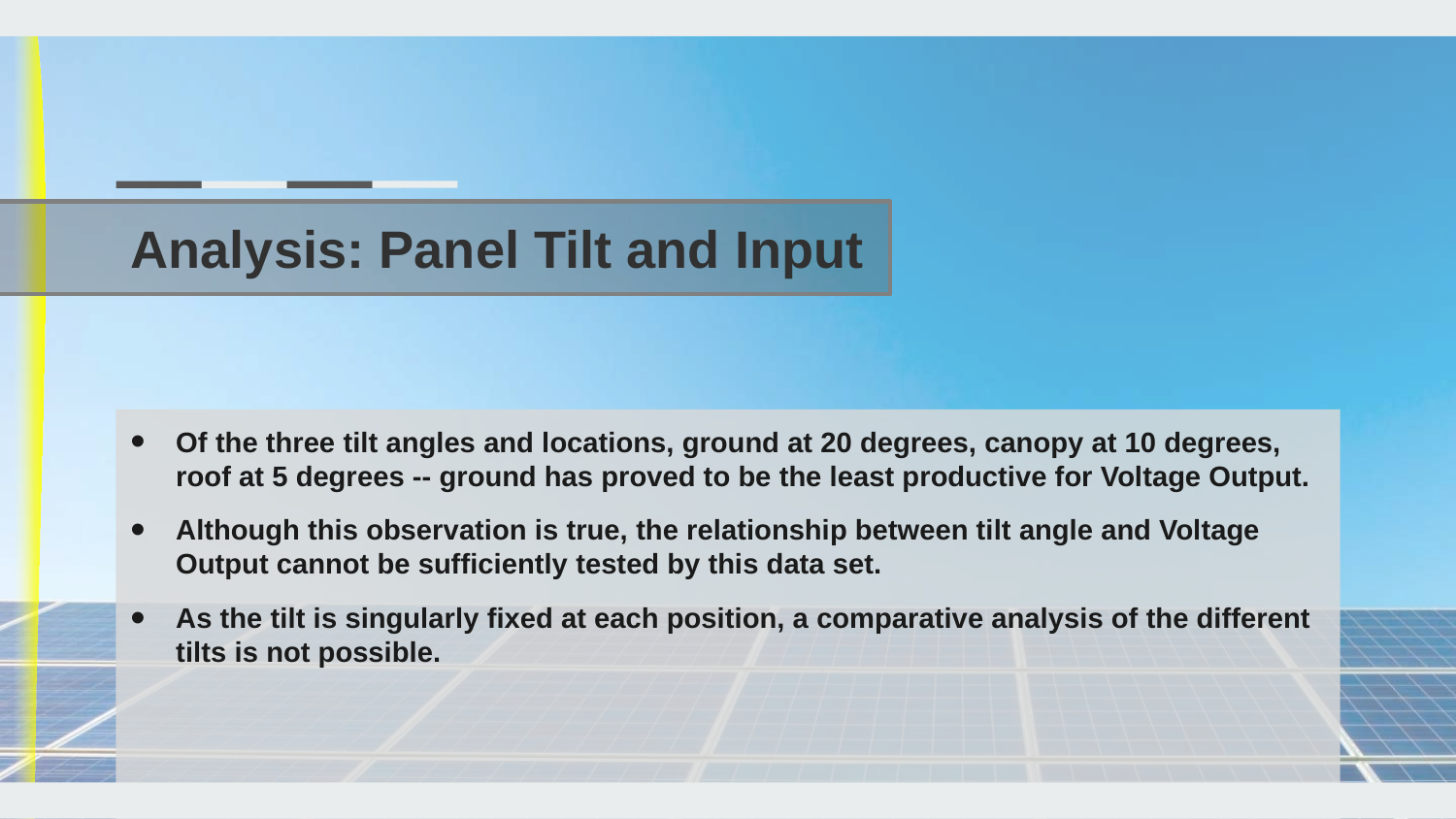

# Analysis: Panel Tilt and Input

Of the three tilt angles and locations, ground at 20 degrees, canopy at 10 degrees, roof at 5 degrees -- ground has proved to be the least productive for Voltage Output.
Although this observation is true, the relationship between tilt angle and Voltage Output cannot be sufficiently tested by this data set.
As the tilt is singularly fixed at each position, a comparative analysis of the different tilts is not possible.